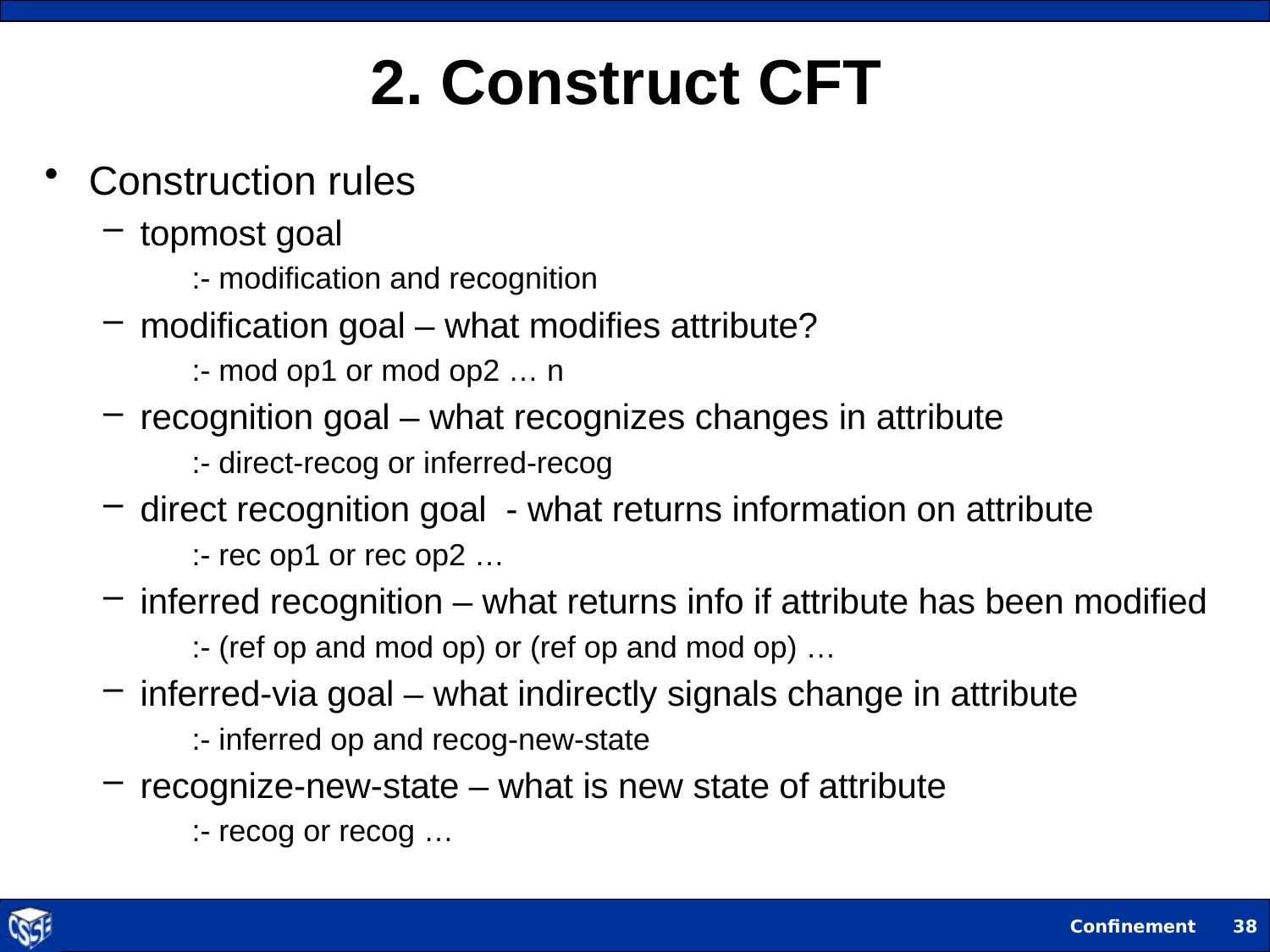

# 2. Construct CFT
Construction rules
topmost goal
:- modification and recognition
modification goal – what modifies attribute?
:- mod op1 or mod op2 … n
recognition goal – what recognizes changes in attribute
:- direct-recog or inferred-recog
direct recognition goal  - what returns information on attribute
:- rec op1 or rec op2 …
inferred recognition – what returns info if attribute has been modified
:- (ref op and mod op) or (ref op and mod op) …
inferred-via goal – what indirectly signals change in attribute
:- inferred op and recog-new-state
recognize-new-state – what is new state of attribute
:- recog or recog …